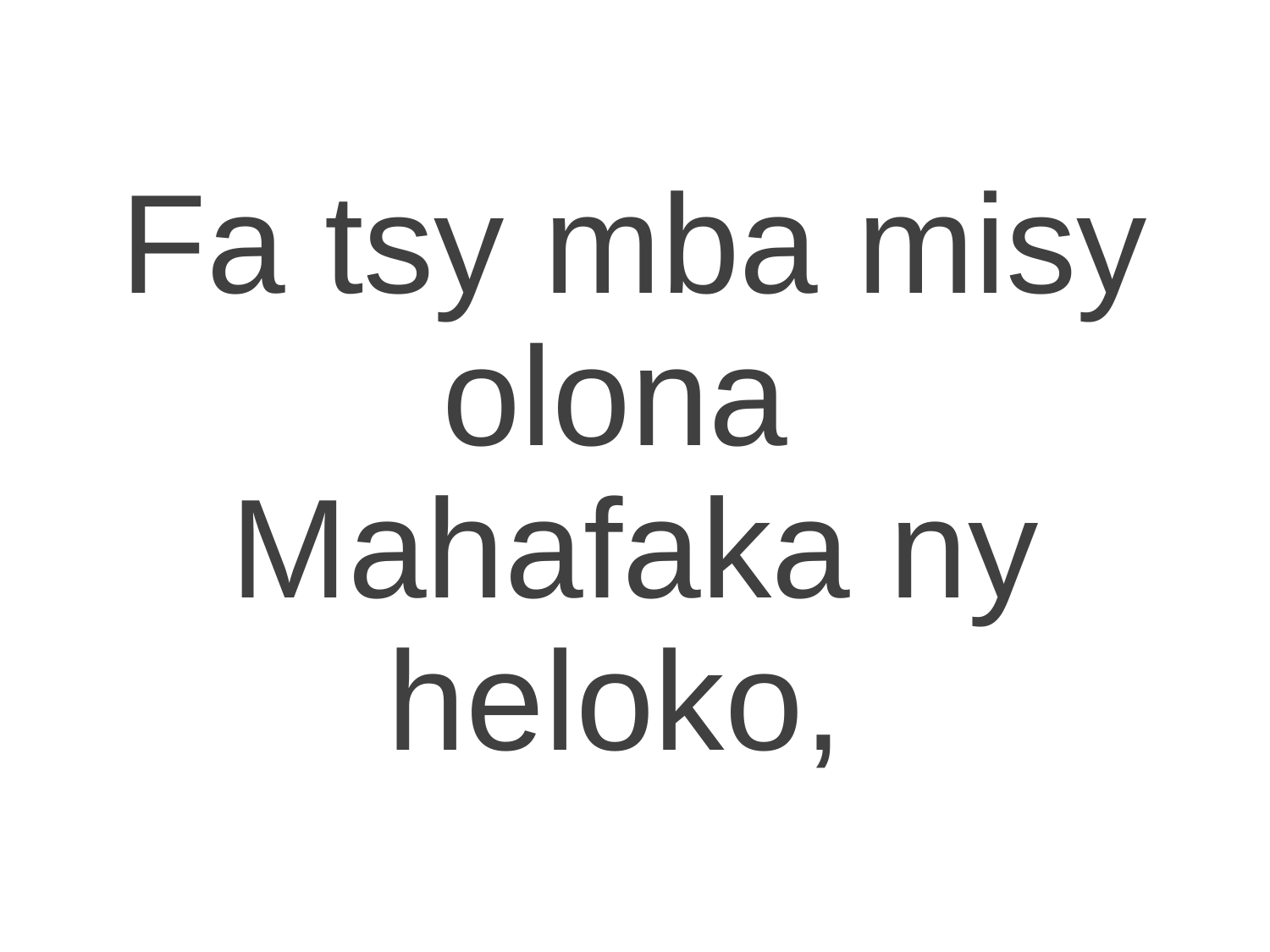

Fa tsy mba misy olona
Mahafaka ny heloko,